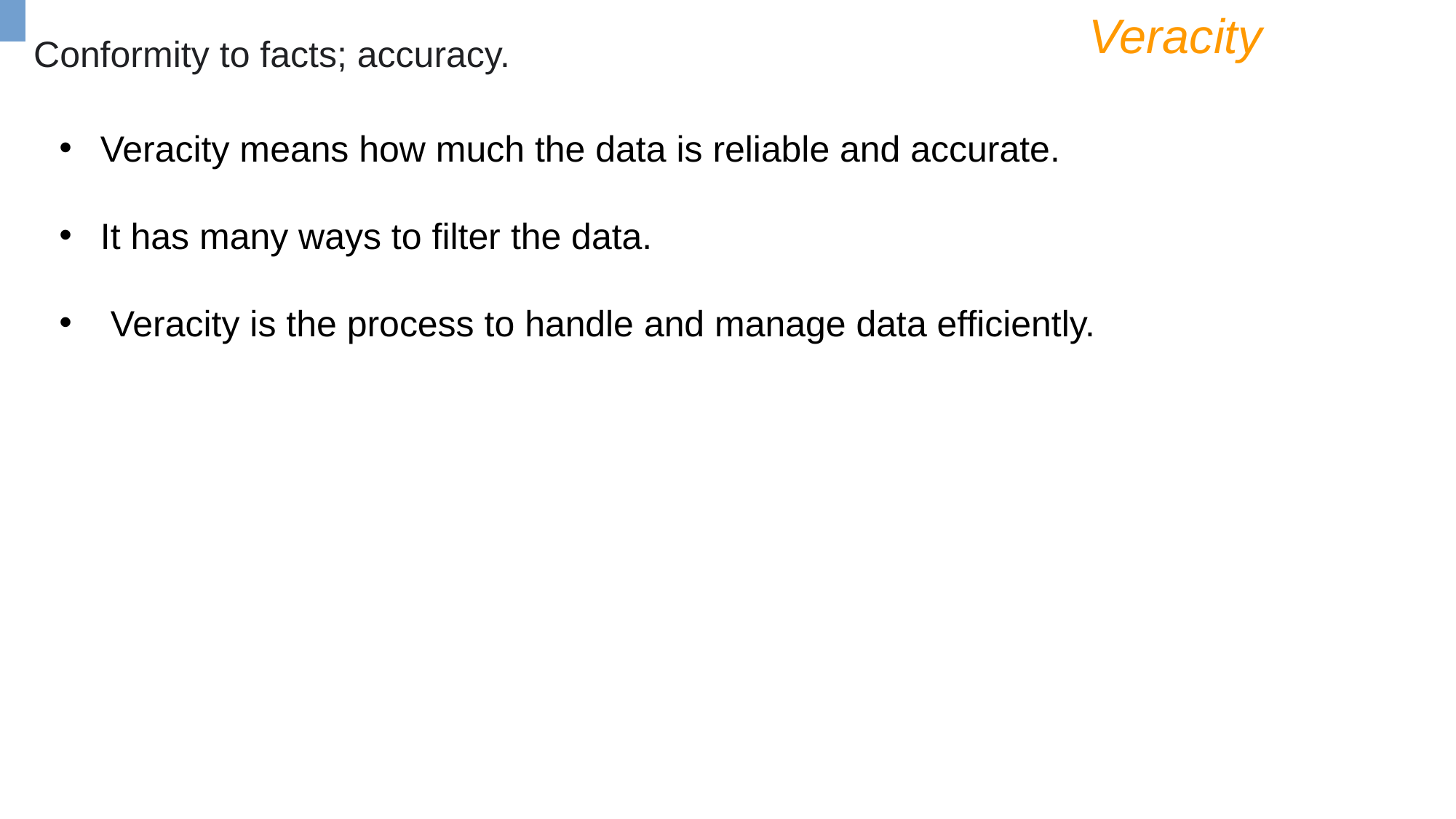

Veracity
Conformity to facts; accuracy.
Veracity means how much the data is reliable and accurate.

It has many ways to filter the data.

 Veracity is the process to handle and manage data efficiently.